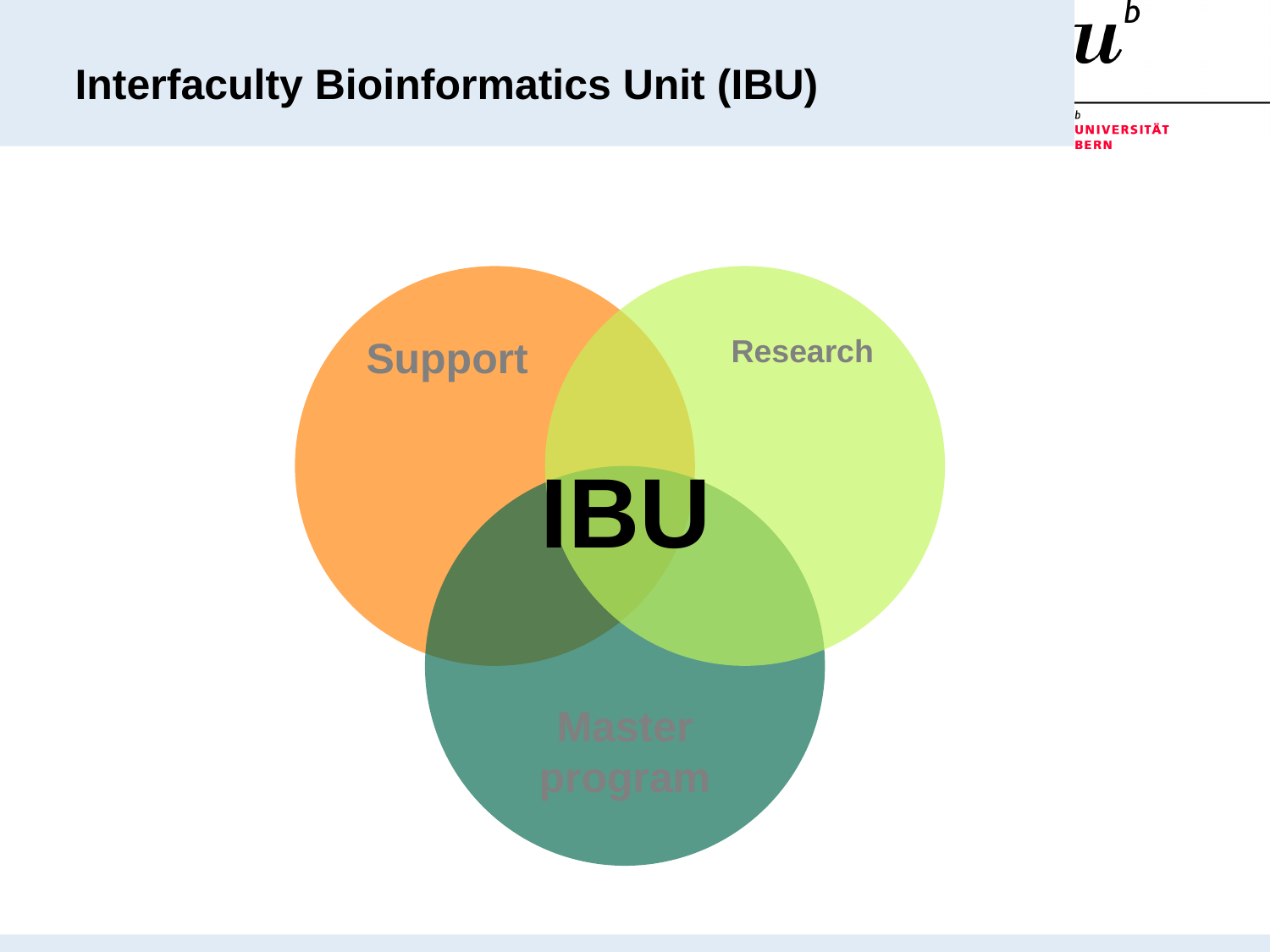

# Interfaculty Bioinformatics Unit (IBU)
Support
 Research
Master program
IBU
18. September 2018
3